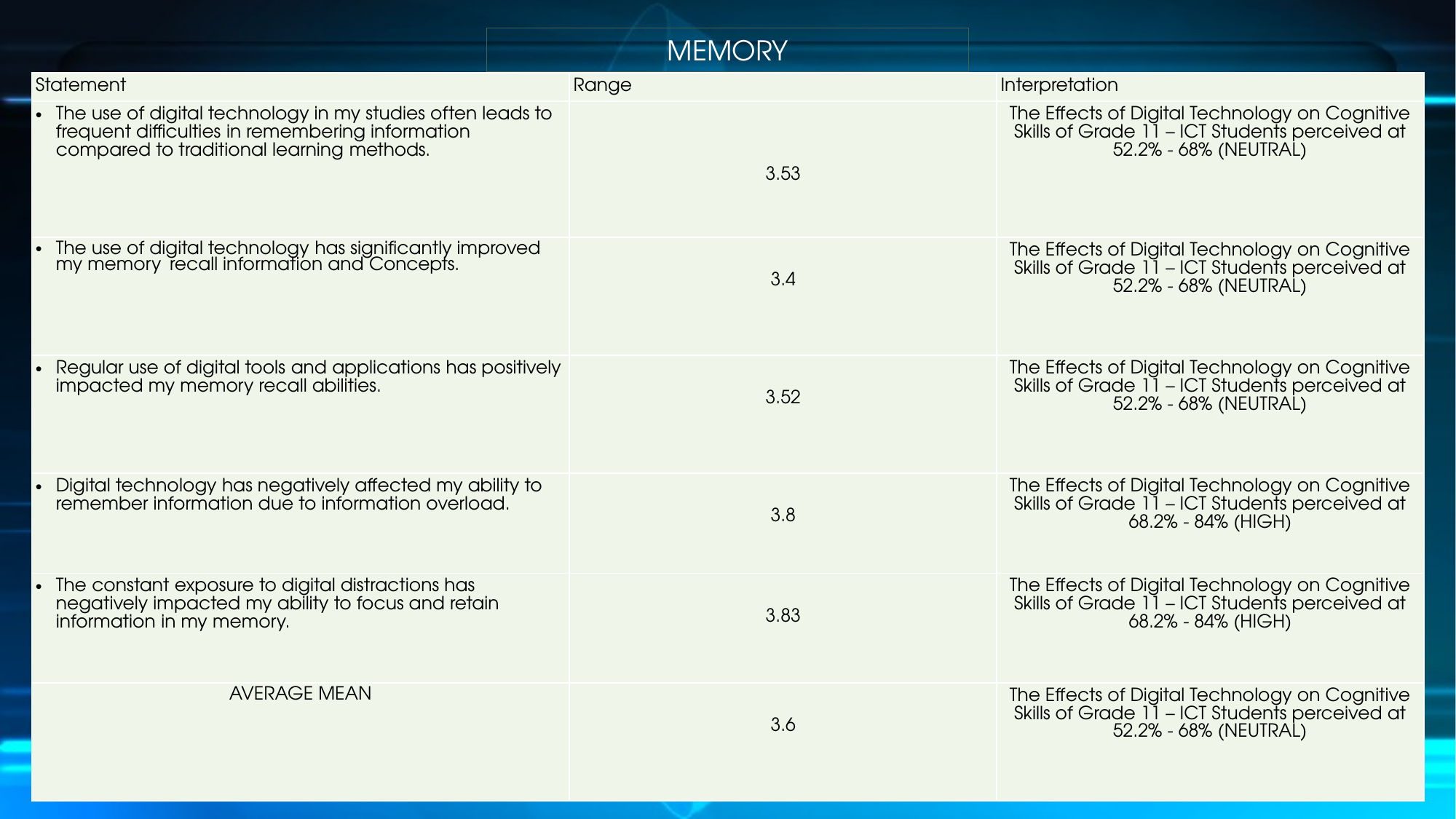

MEMORY
| Statement | Range | Interpretation |
| --- | --- | --- |
| The use of digital technology in my studies often leads to frequent difficulties in remembering information compared to traditional learning methods. | 3.53 | The Effects of Digital Technology on Cognitive Skills of Grade 11 – ICT Students perceived at 52.2% - 68% (NEUTRAL) |
| The use of digital technology has significantly improved my memory recall information and Concepts. | 3.4 | The Effects of Digital Technology on Cognitive Skills of Grade 11 – ICT Students perceived at 52.2% - 68% (NEUTRAL) |
| Regular use of digital tools and applications has positively impacted my memory recall abilities. | 3.52 | The Effects of Digital Technology on Cognitive Skills of Grade 11 – ICT Students perceived at 52.2% - 68% (NEUTRAL) |
| Digital technology has negatively affected my ability to remember information due to information overload. | 3.8 | The Effects of Digital Technology on Cognitive Skills of Grade 11 – ICT Students perceived at 68.2% - 84% (HIGH) |
| The constant exposure to digital distractions has negatively impacted my ability to focus and retain information in my memory. | 3.83 | The Effects of Digital Technology on Cognitive Skills of Grade 11 – ICT Students perceived at 68.2% - 84% (HIGH) |
| AVERAGE MEAN | 3.6 | The Effects of Digital Technology on Cognitive Skills of Grade 11 – ICT Students perceived at 52.2% - 68% (NEUTRAL) |